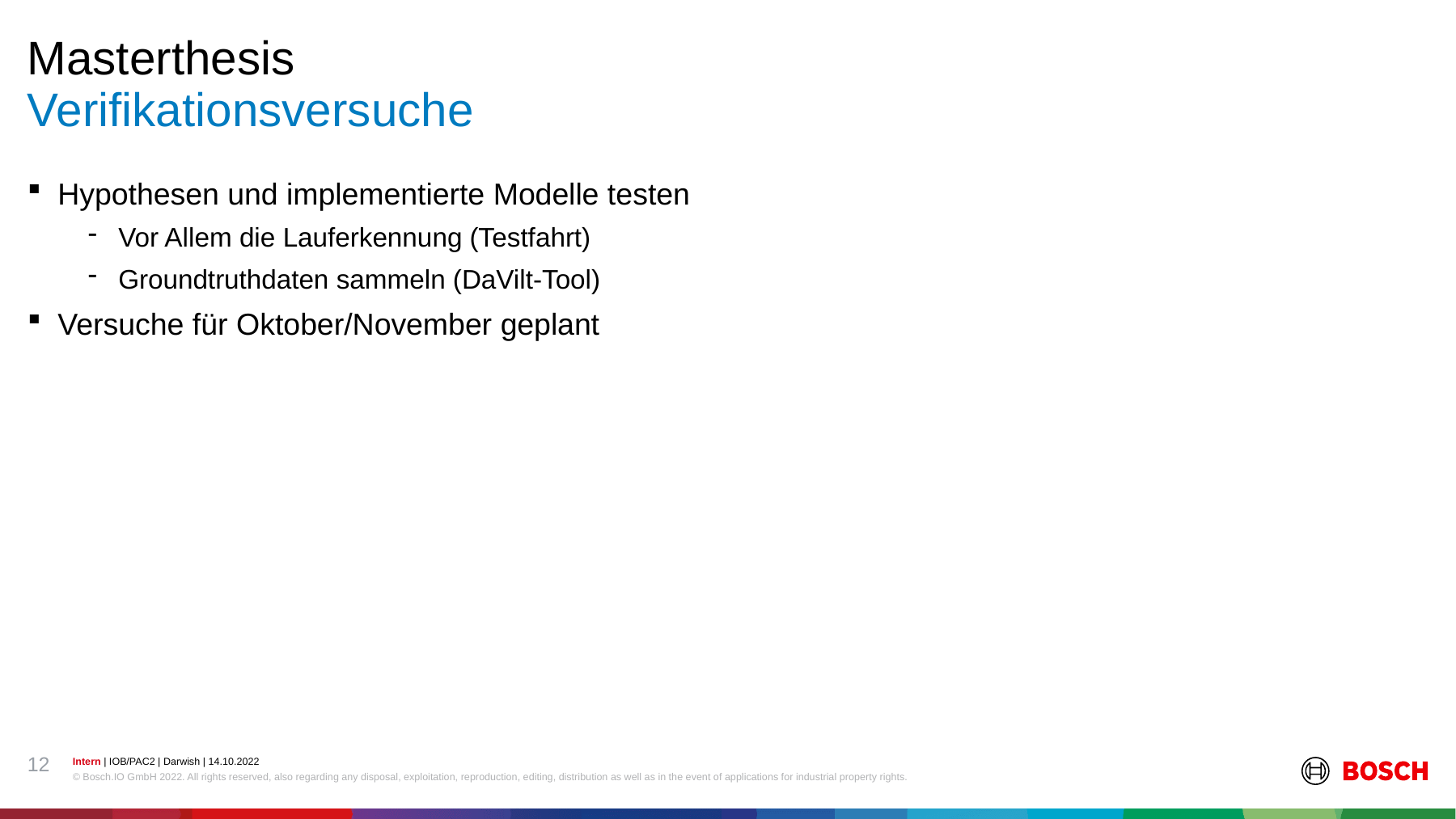

Masterthesis
# Verifikationsversuche
Hypothesen und implementierte Modelle testen
Vor Allem die Lauferkennung (Testfahrt)
Groundtruthdaten sammeln (DaVilt-Tool)
Versuche für Oktober/November geplant

12